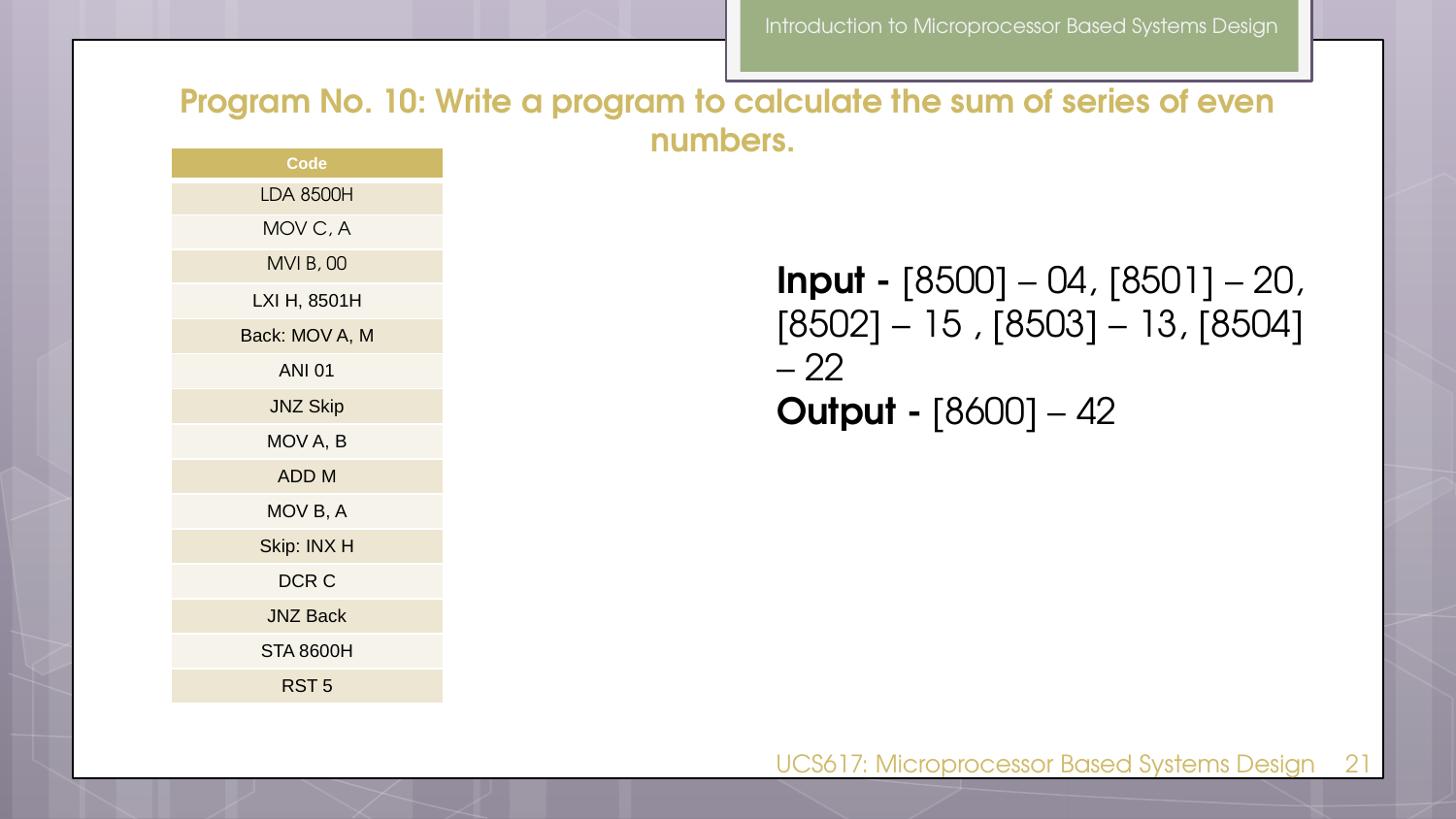

Introduction to Microprocessor Based Systems Design
Program No. 10: Write a program to calculate the sum of series of even numbers.

| Code |
| --- |
| LDA 8500H |
| MOV C, A |
| MVI B, 00 |
| LXI H, 8501H |
| Back: MOV A, M |
| ANI 01 |
| JNZ Skip |
| MOV A, B |
| ADD M |
| MOV B, A |
| Skip: INX H |
| DCR C |
| JNZ Back |
| STA 8600H |
| RST 5 |
Input - [8500] – 04, [8501] – 20,
[8502] – 15 , [8503] – 13, [8504] – 22
Output - [8600] – 42
UCS617: Microprocessor Based Systems Design
21